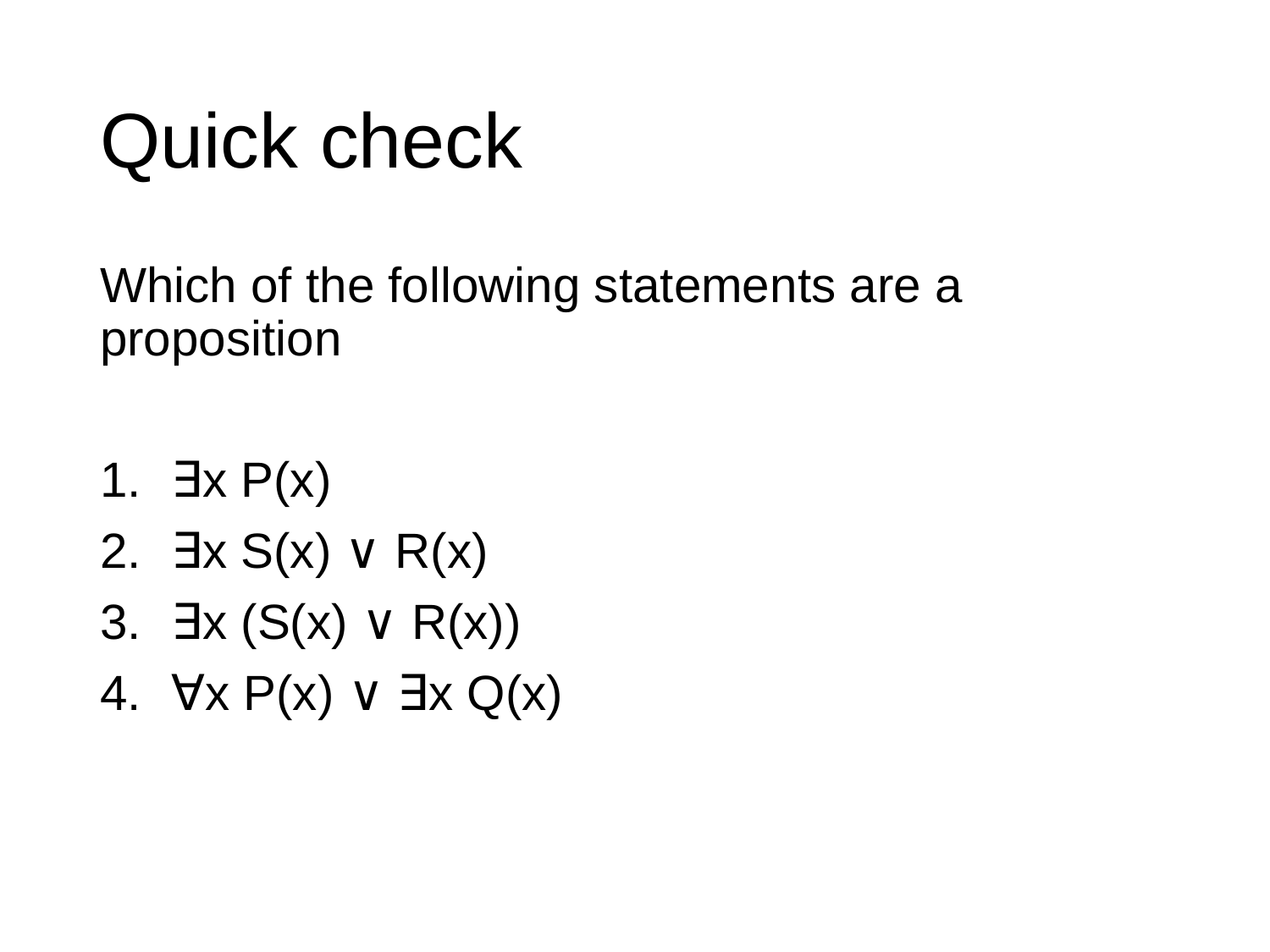

# Quick check
Which of the following statements are a proposition

∃x P(x)
∃x S(x) ∨ R(x)
∃x (S(x) ∨ R(x))
∀x P(x) ∨ ∃x Q(x)